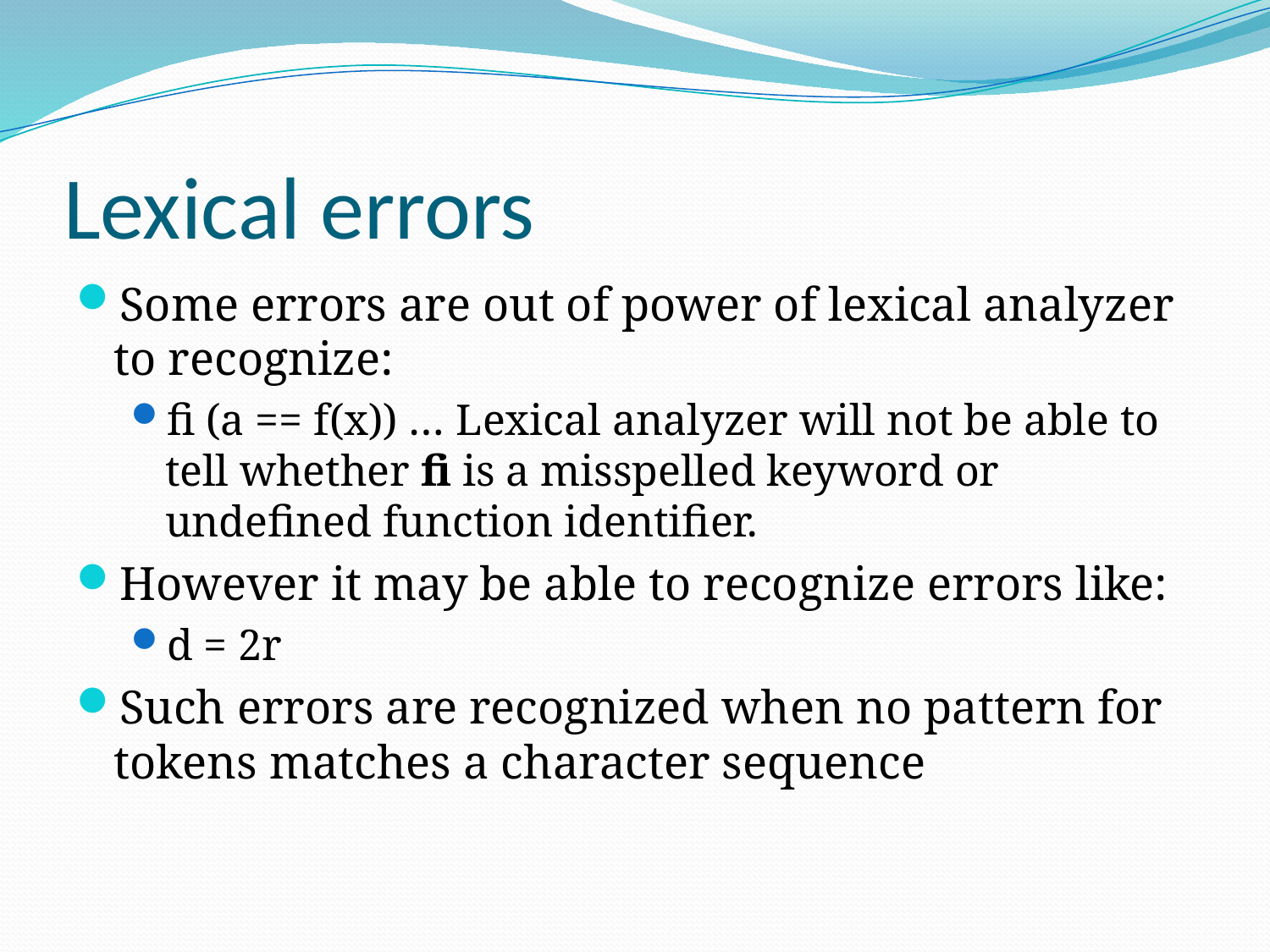

# Lexical errors
Some errors are out of power of lexical analyzer to recognize:
fi (a == f(x)) … Lexical analyzer will not be able to tell whether fi is a misspelled keyword or undefined function identifier.
However it may be able to recognize errors like:
d = 2r
Such errors are recognized when no pattern for tokens matches a character sequence